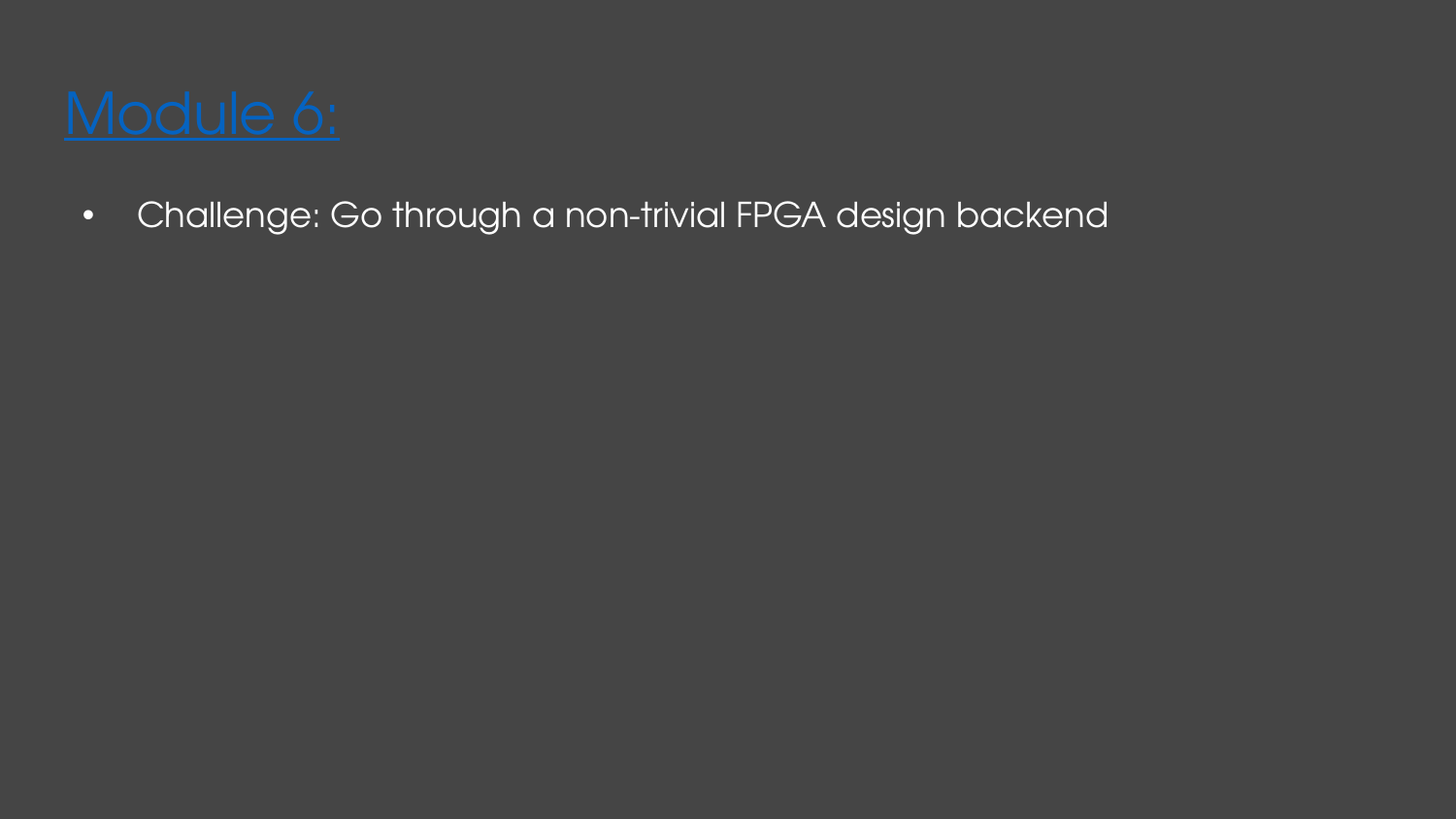

# Module 6:
Challenge: Go through a non-trivial FPGA design backend